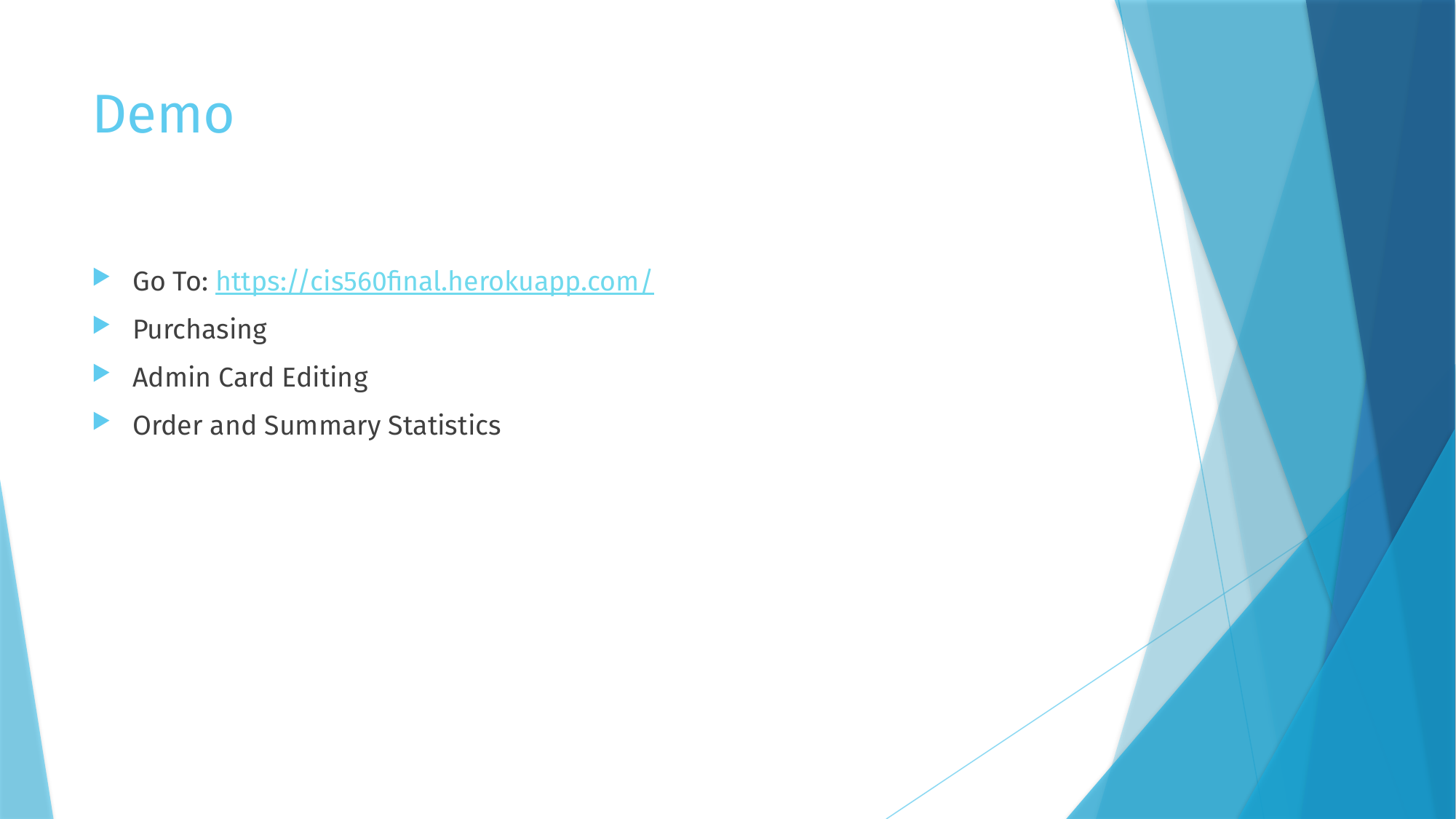

# Demo
Go To: https://cis560final.herokuapp.com/
Purchasing
Admin Card Editing
Order and Summary Statistics